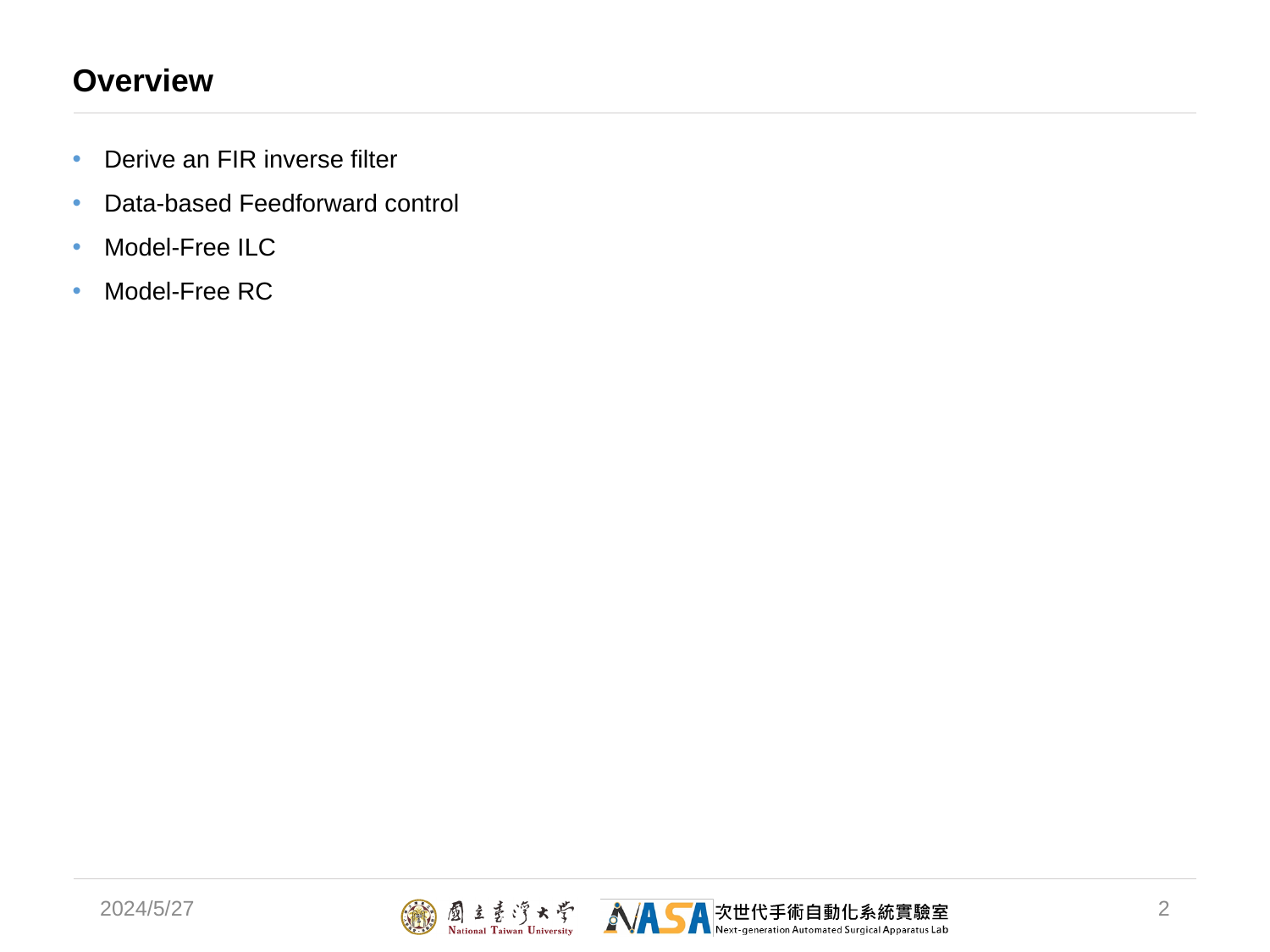

# Overview
Derive an FIR inverse filter
Data-based Feedforward control
Model-Free ILC
Model-Free RC

2024/5/27
2